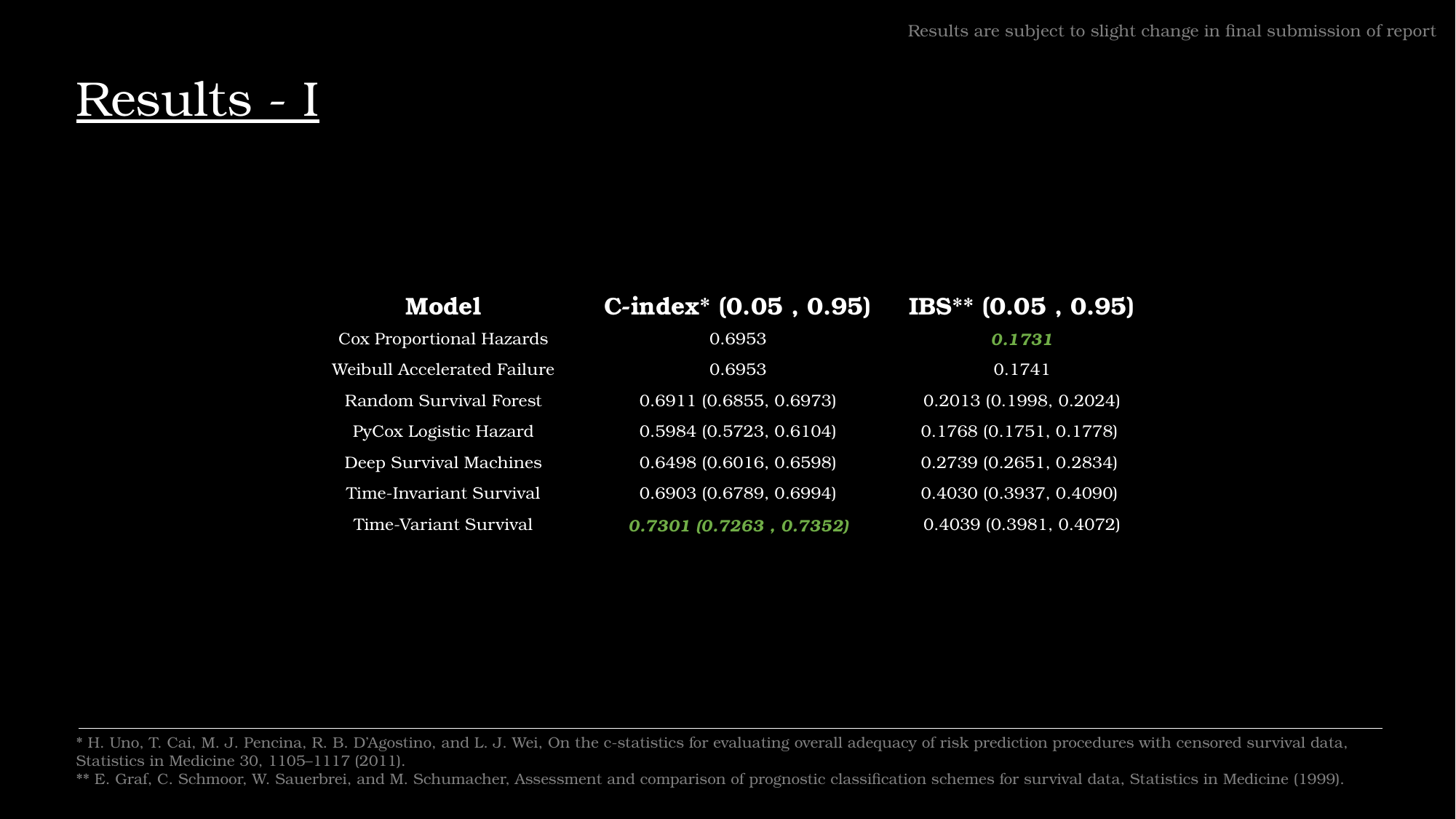

Results are subject to slight change in final submission of report
Results - I
| Model | C-index\* (0.05 , 0.95) | IBS\*\* (0.05 , 0.95) |
| --- | --- | --- |
| Cox Proportional Hazards | 0.6953 | 0.1731 |
| Weibull Accelerated Failure | 0.6953 | 0.1741 |
| Random Survival Forest | 0.6911 (0.6855, 0.6973) | 0.2013 (0.1998, 0.2024) |
| PyCox Logistic Hazard | 0.5984 (0.5723, 0.6104) | 0.1768 (0.1751, 0.1778) |
| Deep Survival Machines | 0.6498 (0.6016, 0.6598) | 0.2739 (0.2651, 0.2834) |
| Time-Invariant Survival | 0.6903 (0.6789, 0.6994) | 0.4030 (0.3937, 0.4090) |
| Time-Variant Survival | 0.7301 (0.7263 , 0.7352) | 0.4039 (0.3981, 0.4072) |
* H. Uno, T. Cai, M. J. Pencina, R. B. D’Agostino, and L. J. Wei, On the c-statistics for evaluating overall adequacy of risk prediction procedures with censored survival data, Statistics in Medicine 30, 1105–1117 (2011).
** E. Graf, C. Schmoor, W. Sauerbrei, and M. Schumacher, Assessment and comparison of prognostic classification schemes for survival data, Statistics in Medicine (1999).